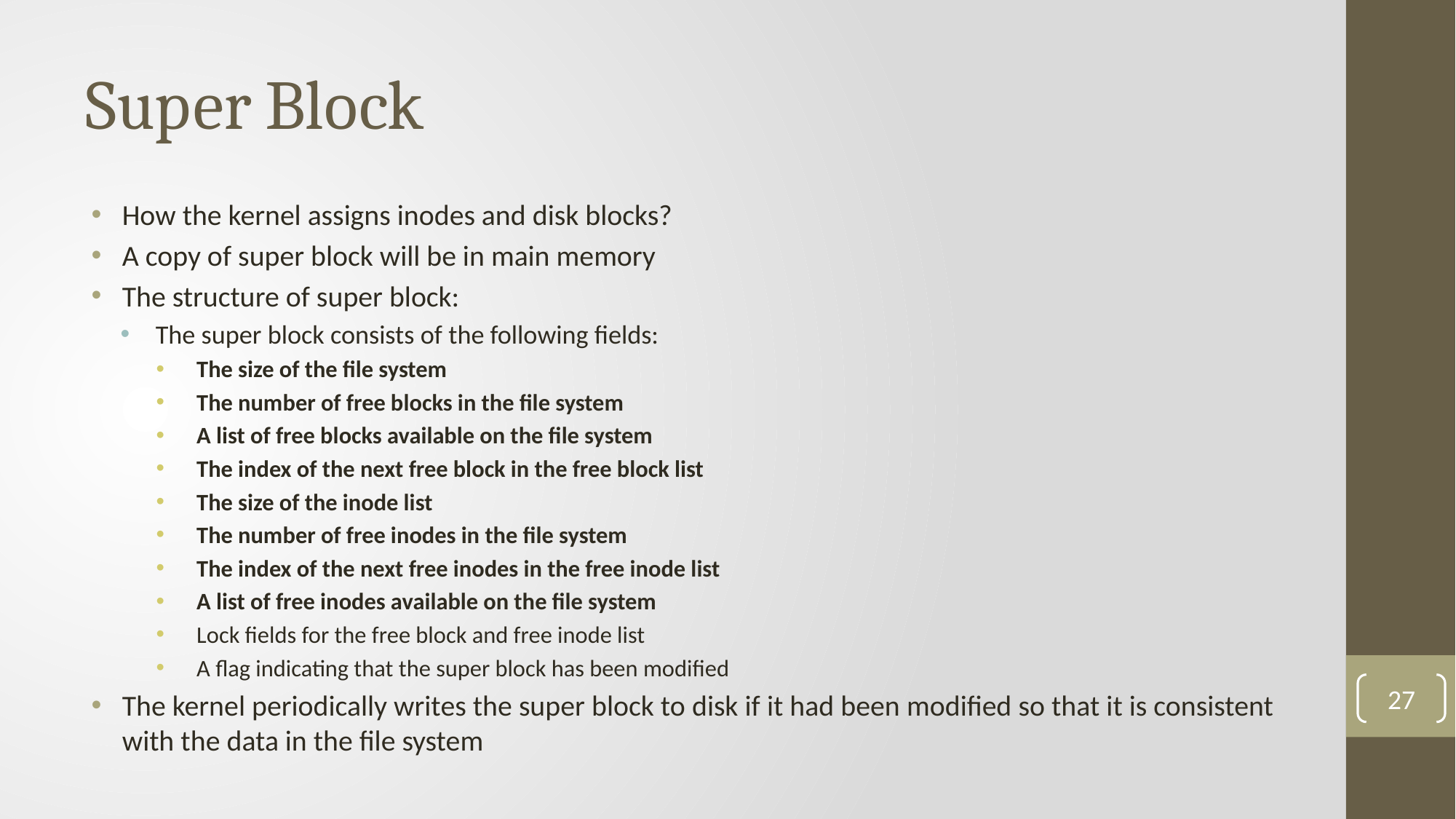

# Super Block
How the kernel assigns inodes and disk blocks?
A copy of super block will be in main memory
The structure of super block:
The super block consists of the following fields:
The size of the file system
The number of free blocks in the file system
A list of free blocks available on the file system
The index of the next free block in the free block list
The size of the inode list
The number of free inodes in the file system
The index of the next free inodes in the free inode list
A list of free inodes available on the file system
Lock fields for the free block and free inode list
A flag indicating that the super block has been modified
The kernel periodically writes the super block to disk if it had been modified so that it is consistent with the data in the file system
27